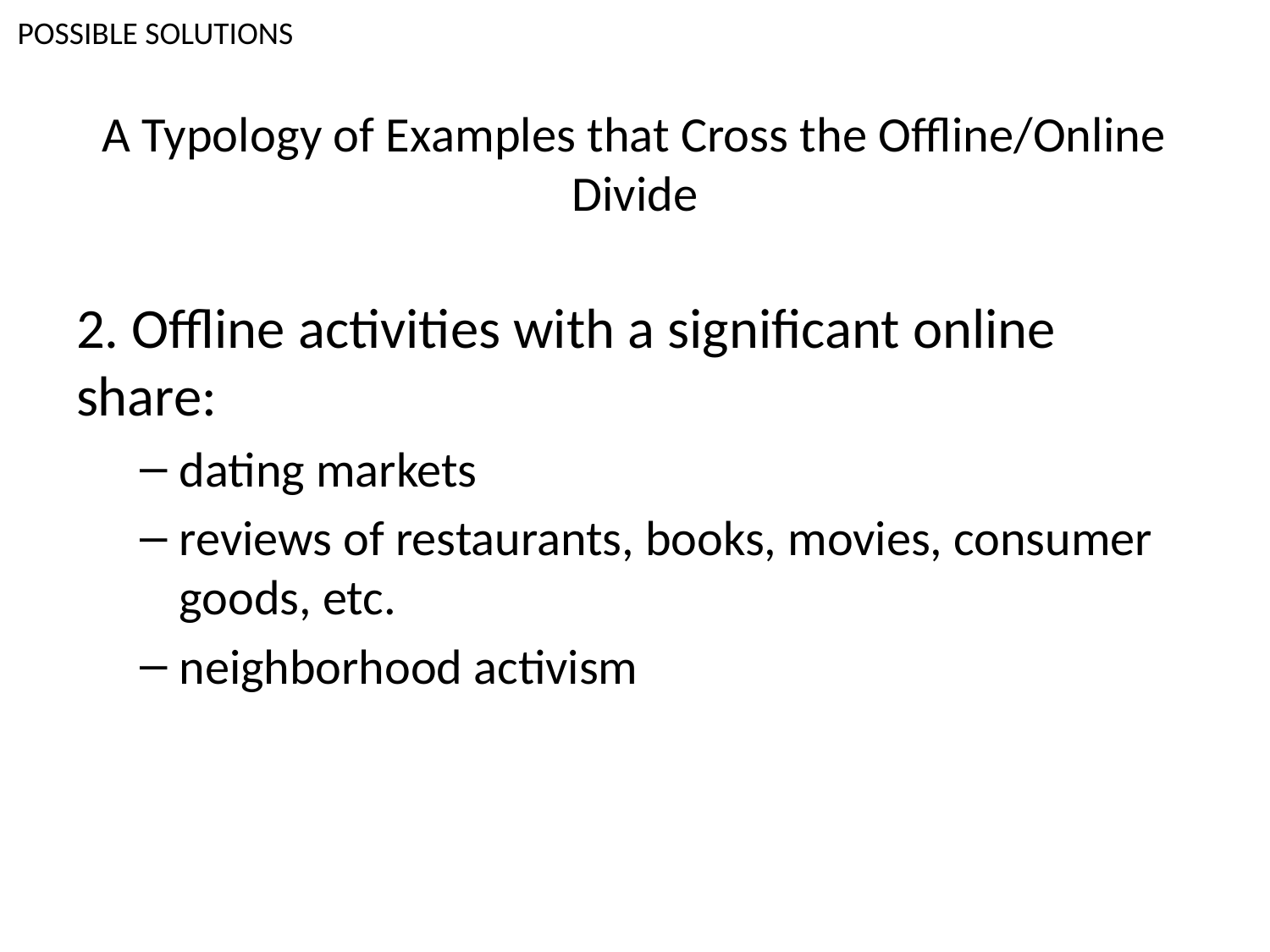

POSSIBLE SOLUTIONS
# A Typology of Examples that Cross the Offline/Online Divide
2. Offline activities with a significant online share:
dating markets
reviews of restaurants, books, movies, consumer goods, etc.
neighborhood activism